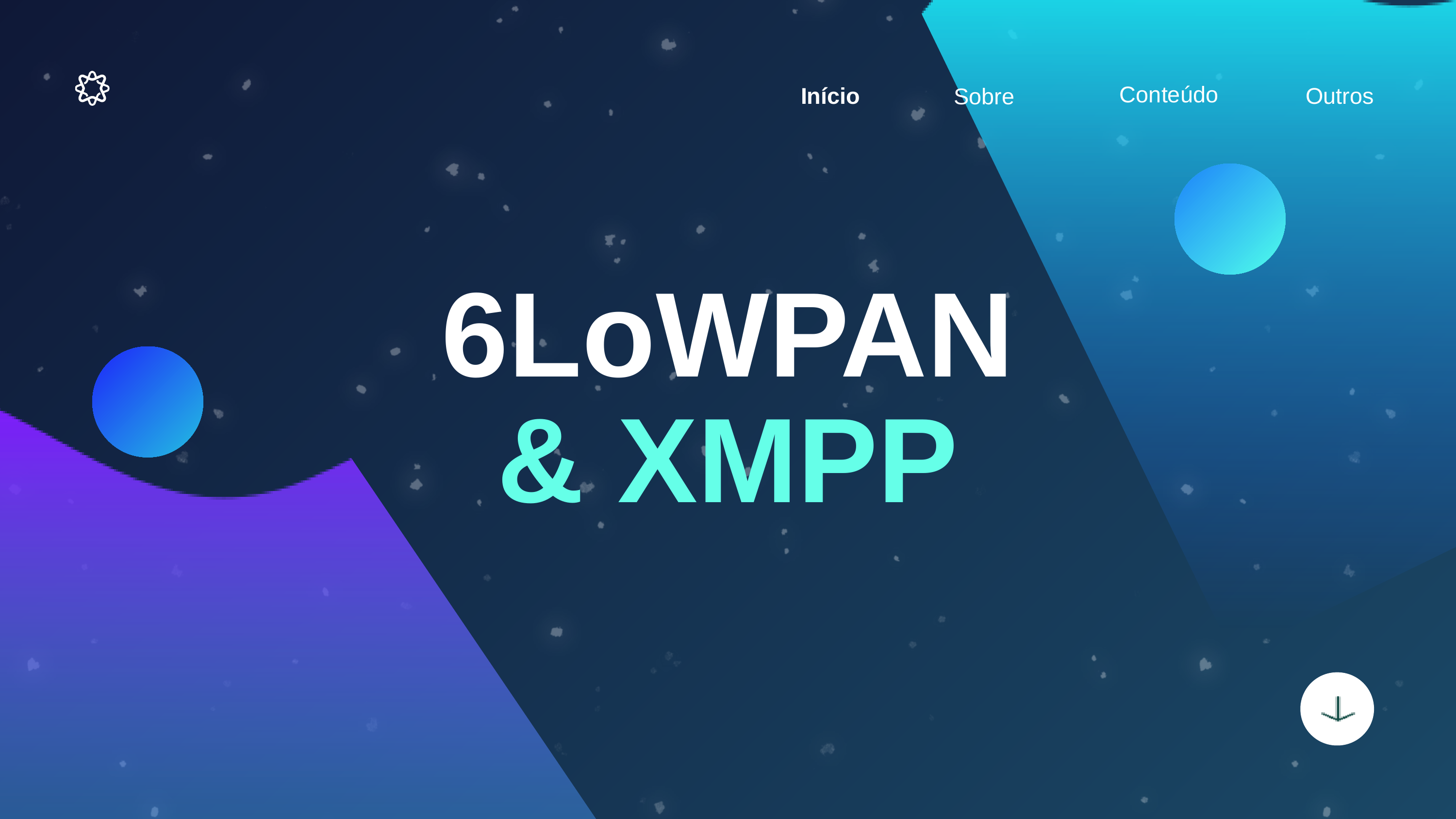

Conteúdo
Início
Outros
Sobre

6LoWPAN

& XMPP